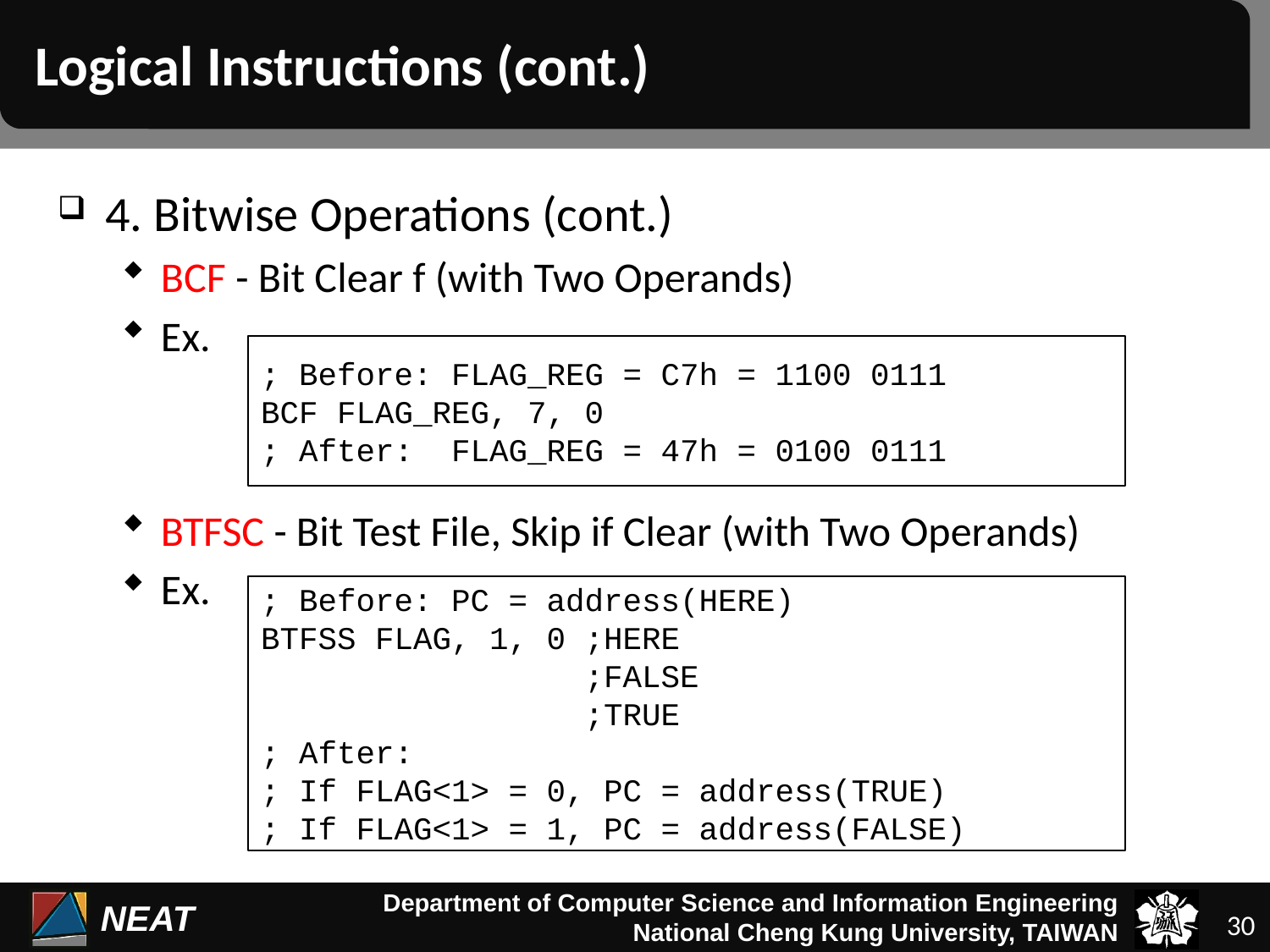

# Logical Instructions (cont.)
4. Bitwise Operations (cont.)
BCF - Bit Clear f (with Two Operands)
Ex.

BTFSC - Bit Test File, Skip if Clear (with Two Operands)
Ex.

; Before: FLAG_REG = C7h = 1100 0111
BCF FLAG_REG, 7, 0
; After:  FLAG_REG = 47h = 0100 0111
; Before: PC = address(HERE)
BTFSS FLAG, 1, 0 ;HERE
                 ;FALSE
                 ;TRUE
; After:
; If FLAG<1> = 0, PC = address(TRUE)
; If FLAG<1> = 1, PC = address(FALSE)